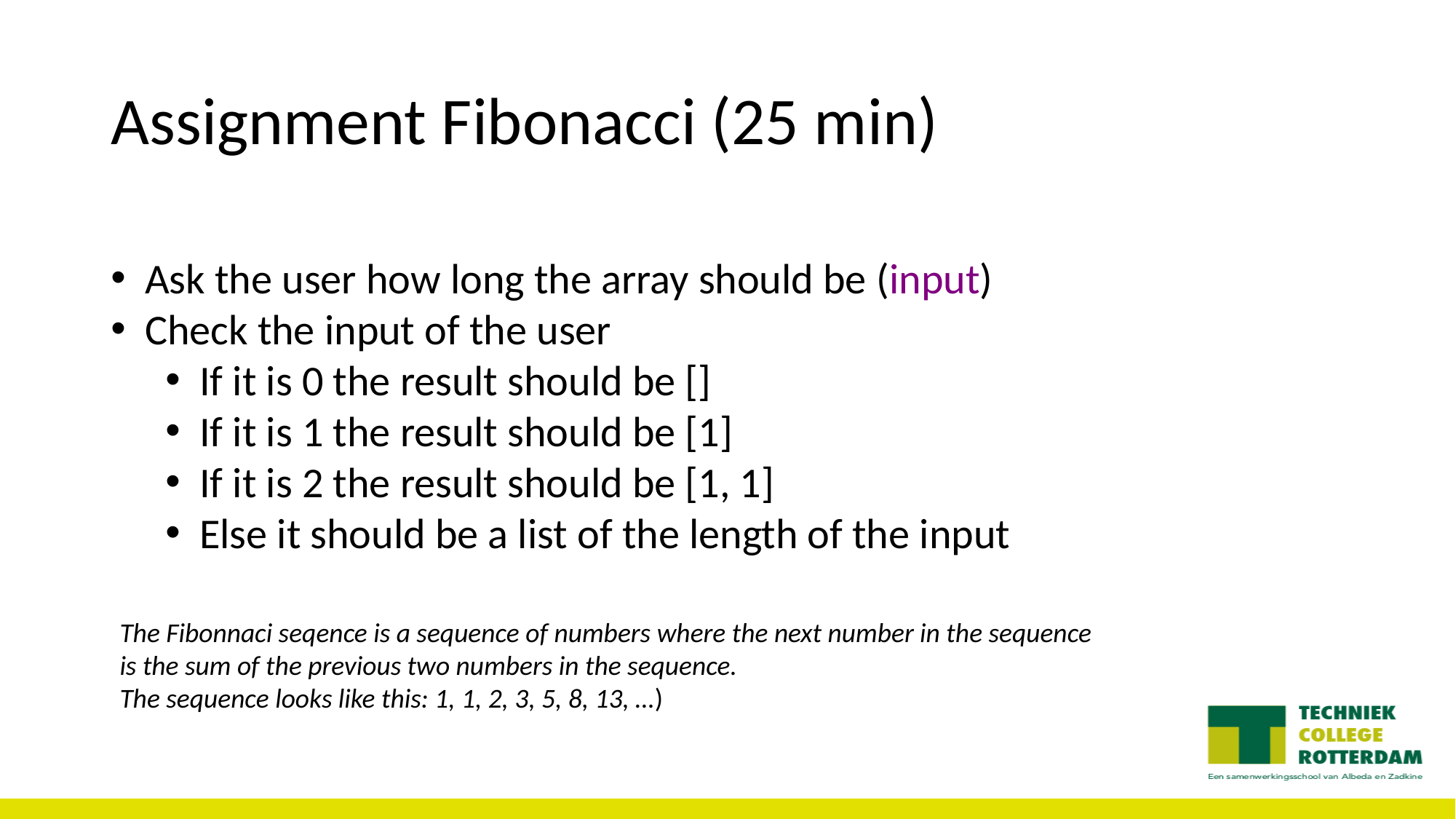

# Assignment Fibonacci (25 min)
Ask the user how long the array should be (input)
Check the input of the user
If it is 0 the result should be []
If it is 1 the result should be [1]
If it is 2 the result should be [1, 1]
Else it should be a list of the length of the input
The Fibonnaci seqence is a sequence of numbers where the next number in the sequence
is the sum of the previous two numbers in the sequence.
The sequence looks like this: 1, 1, 2, 3, 5, 8, 13, …)